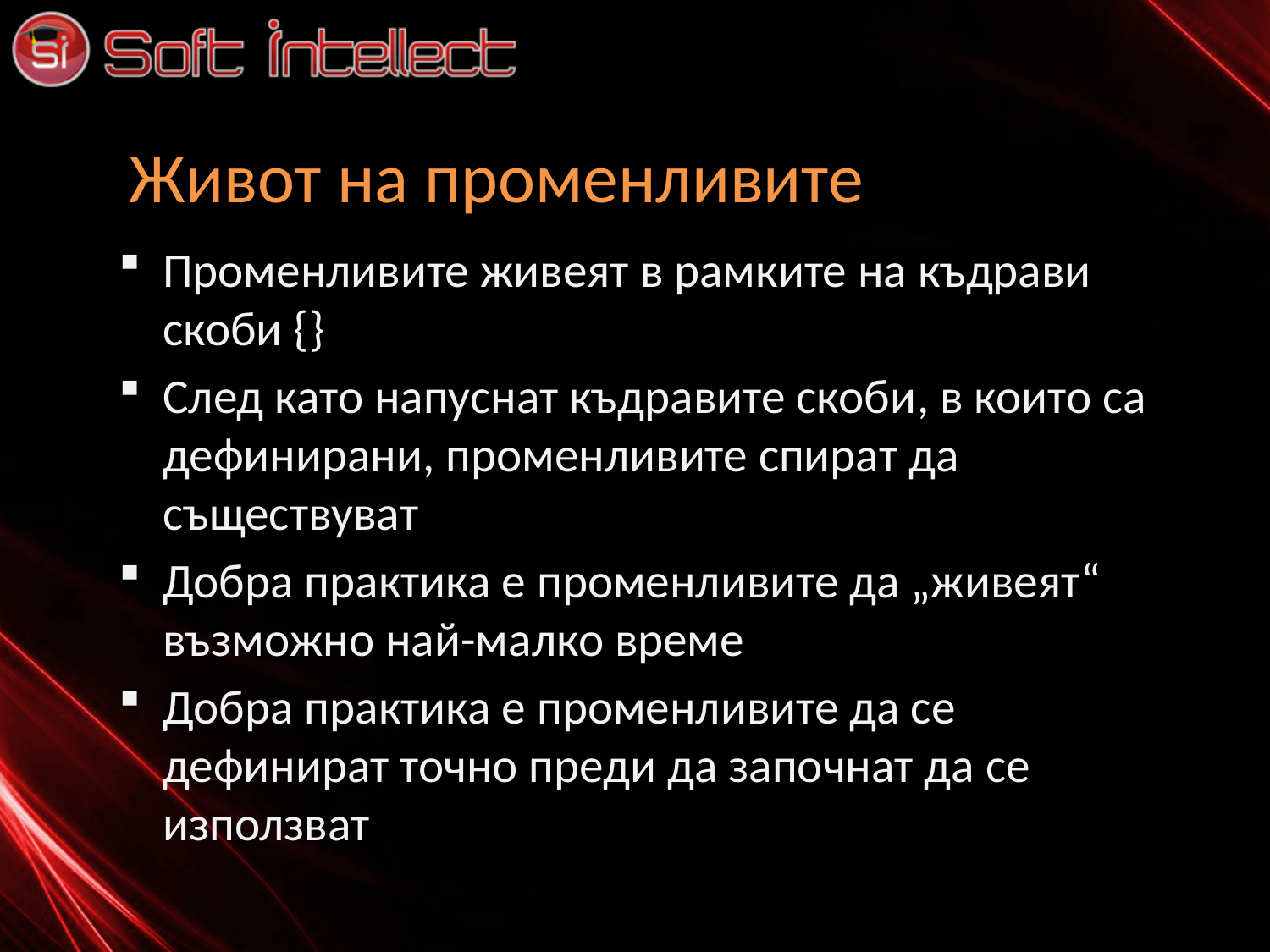

# Живот на променливите
Променливите живеят в рамките на къдрави скоби {}
След като напуснат къдравите скоби, в които са дефинирани, променливите спират да съществуват
Добра практика е променливите да „живеят“ възможно най-малко време
Добра практика е променливите да се дефинират точно преди да започнат да се използват